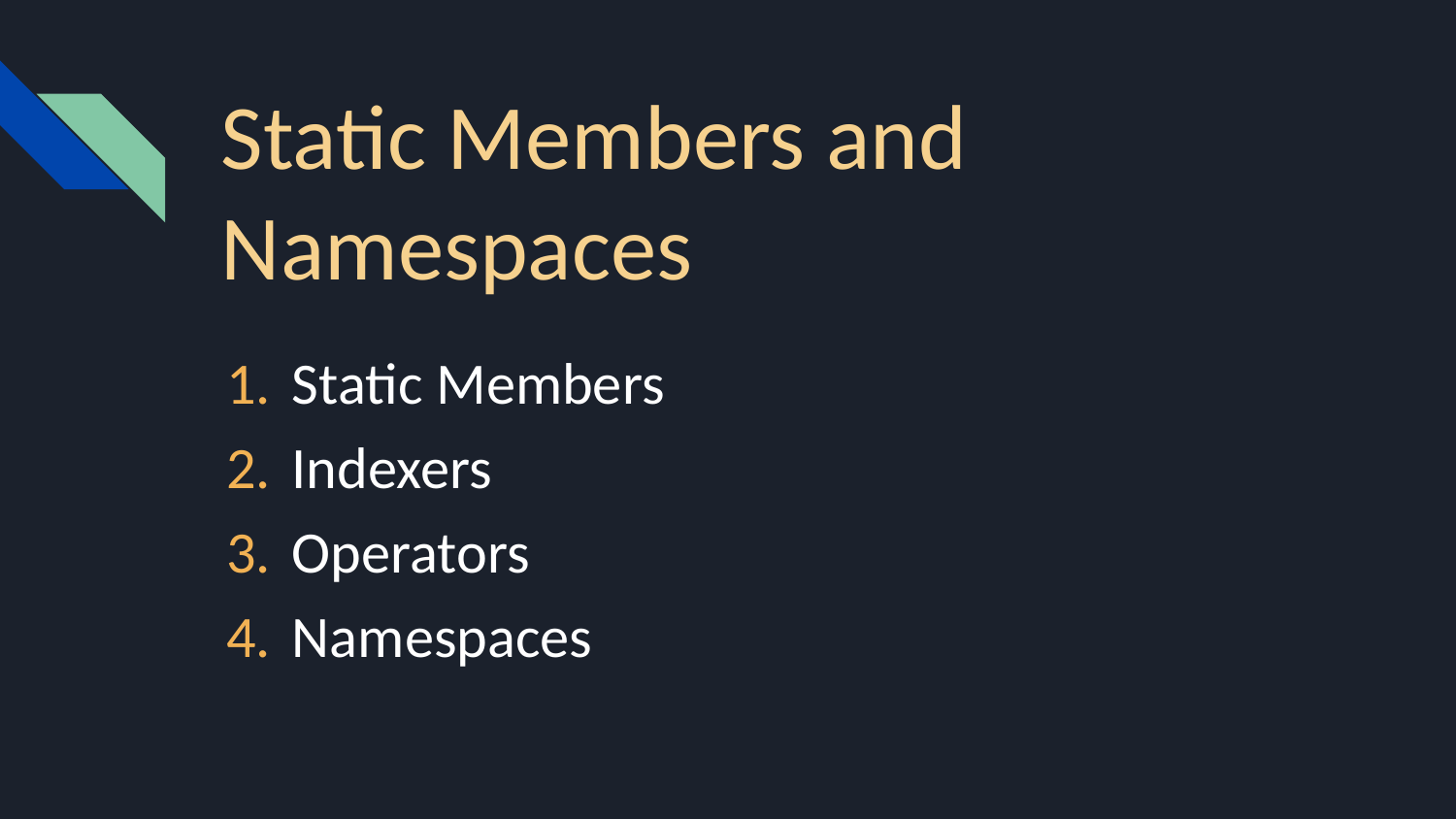

# Static Members and Namespaces

Static Members
Indexers
Operators
Namespaces